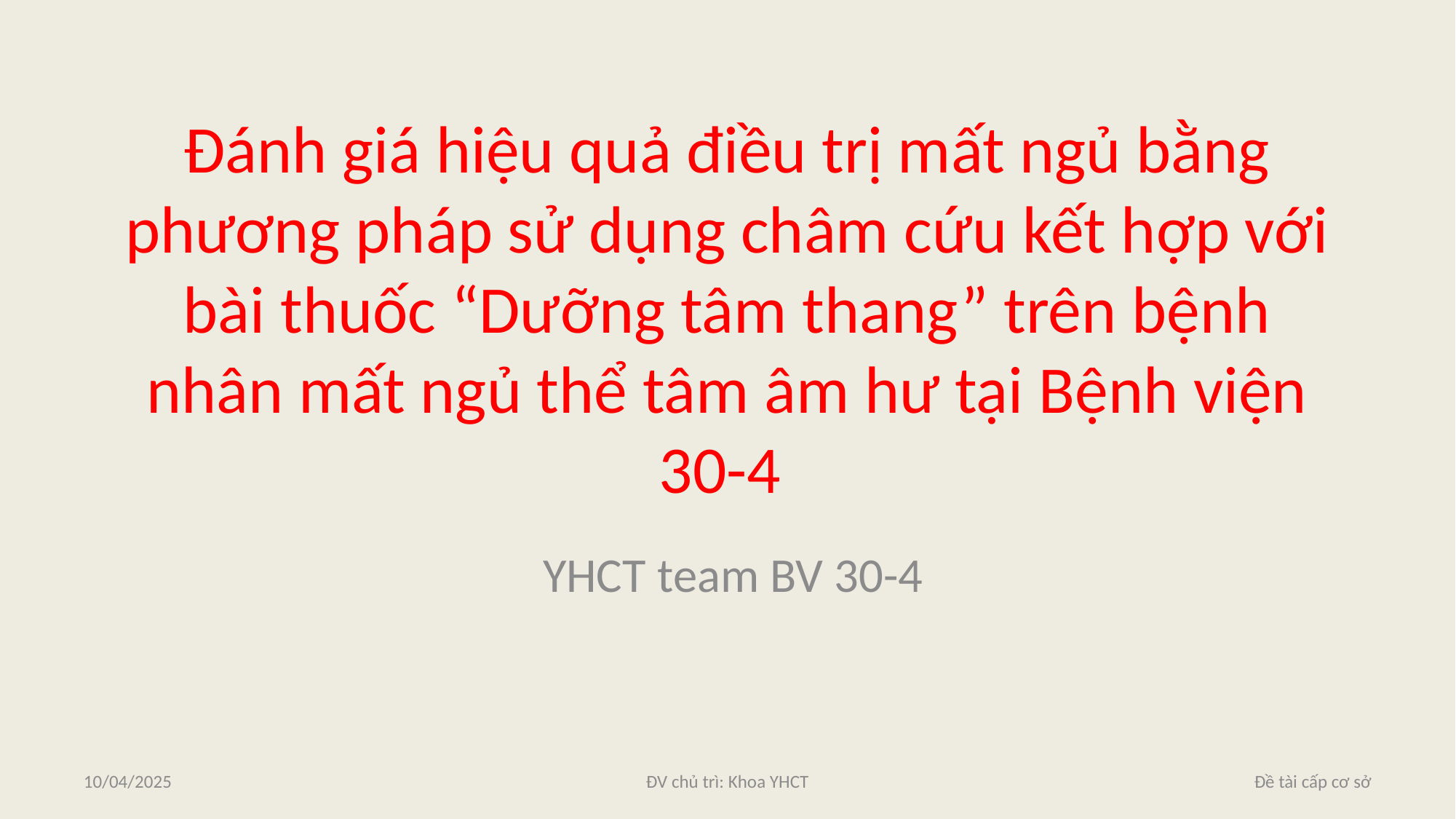

# Đánh giá hiệu quả điều trị mất ngủ bằng phương pháp sử dụng châm cứu kết hợp với bài thuốc “Dưỡng tâm thang” trên bệnh nhân mất ngủ thể tâm âm hư tại Bệnh viện 30-4
 YHCT team BV 30-4
10/04/2025
ĐV chủ trì: Khoa YHCT
Đề tài cấp cơ sở